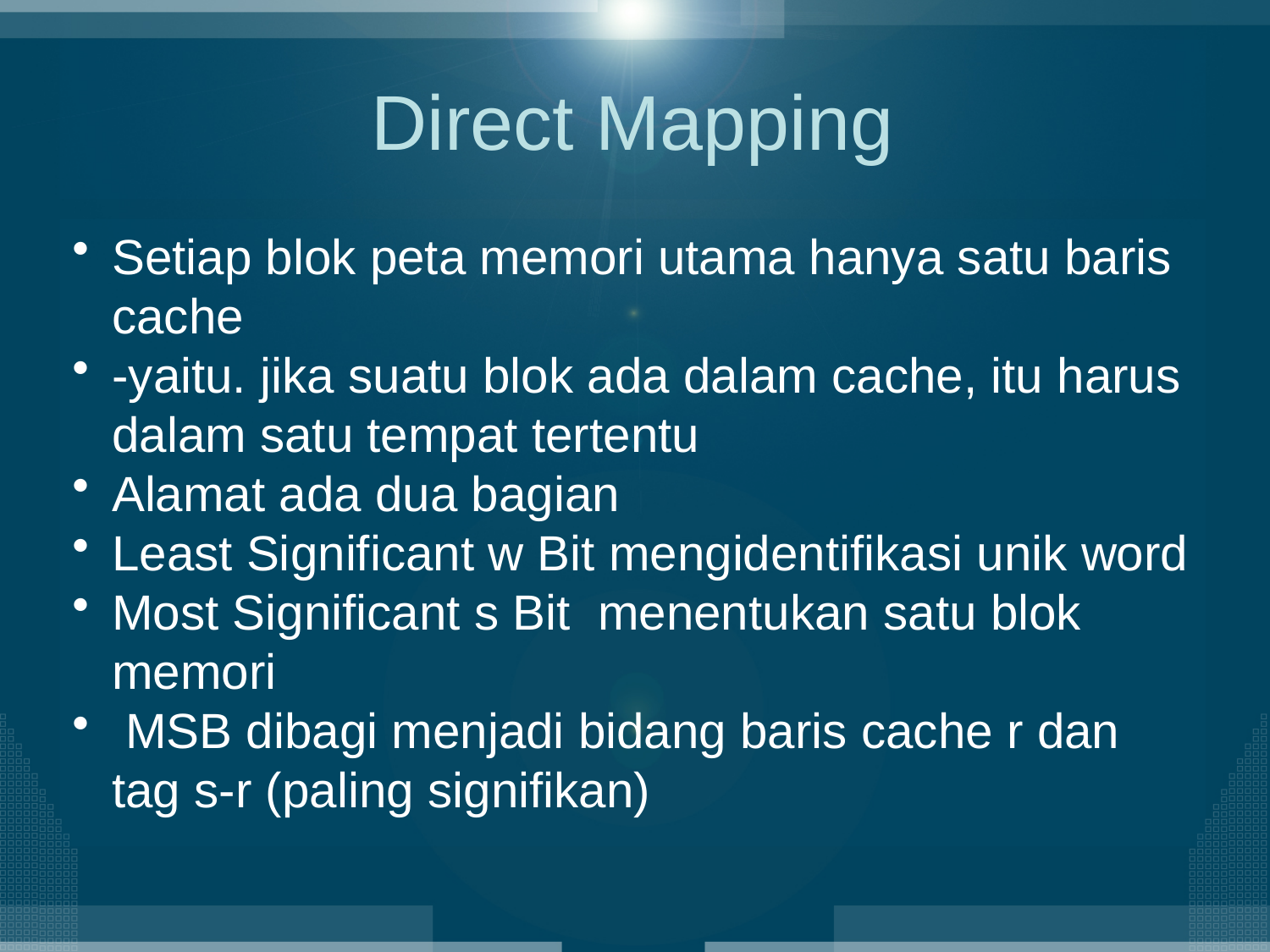

# Direct Mapping
Setiap blok peta memori utama hanya satu baris cache
-yaitu. jika suatu blok ada dalam cache, itu harus dalam satu tempat tertentu
Alamat ada dua bagian
Least Significant w Bit mengidentifikasi unik word
Most Significant s Bit  menentukan satu blok memori
 MSB dibagi menjadi bidang baris cache r dan tag s-r (paling signifikan)